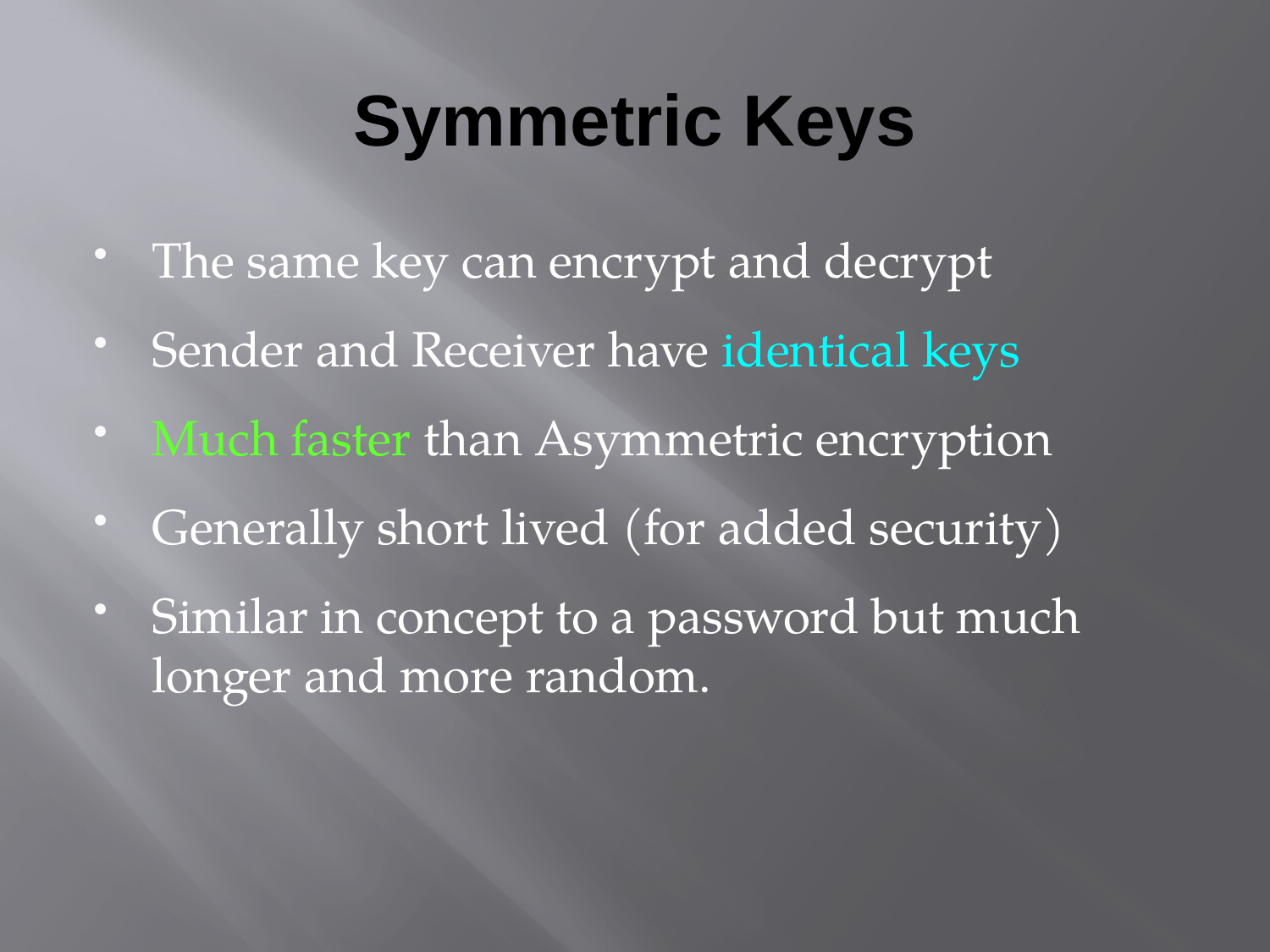

# Symmetric Keys
The same key can encrypt and decrypt
Sender and Receiver have identical keys
Much faster than Asymmetric encryption
Generally short lived (for added security)
Similar in concept to a password but much longer and more random.